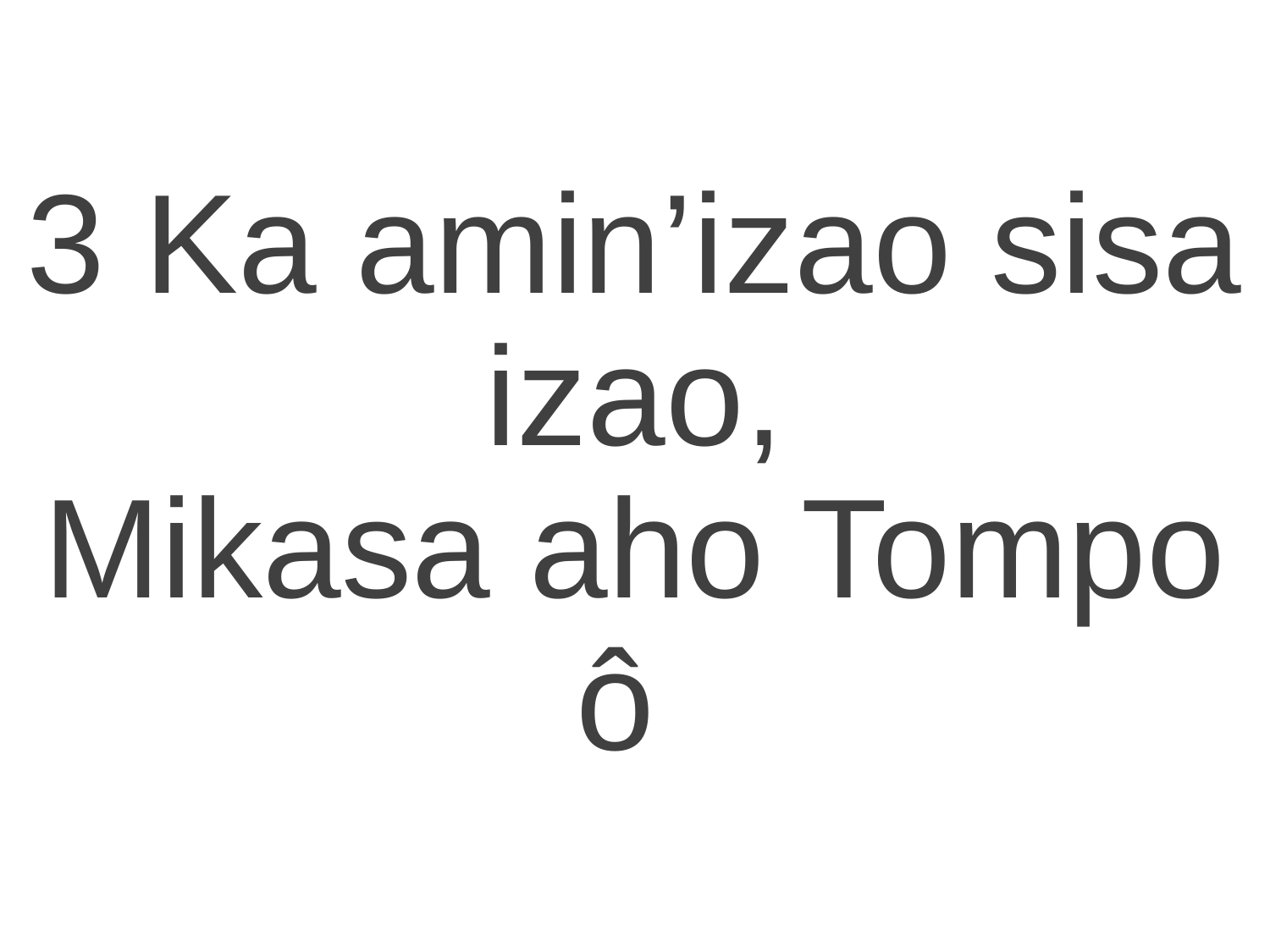

3 Ka amin’izao sisa izao,
Mikasa aho Tompo ô